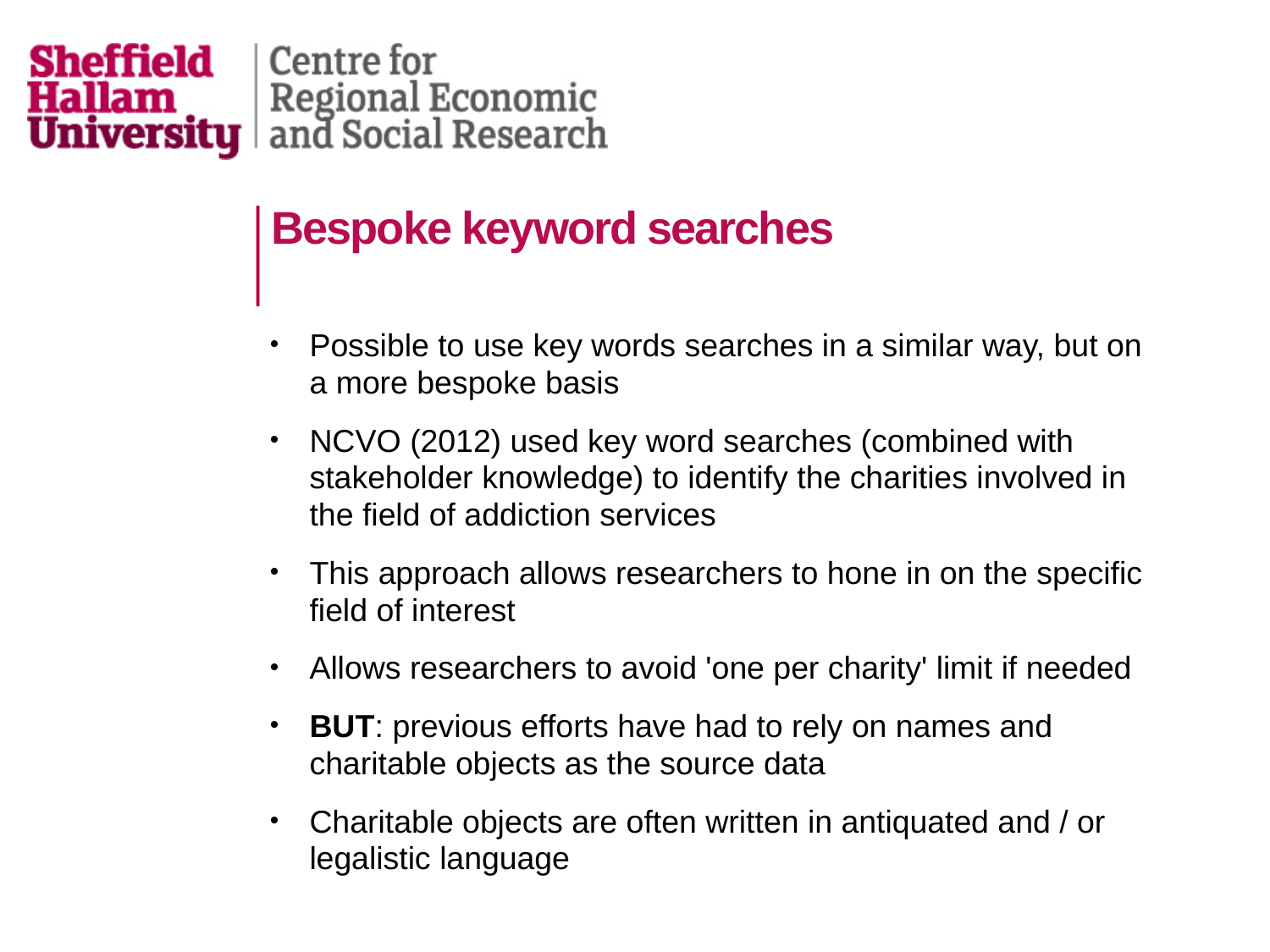

# Bespoke keyword searches
Possible to use key words searches in a similar way, but on a more bespoke basis
NCVO (2012) used key word searches (combined with stakeholder knowledge) to identify the charities involved in the field of addiction services
This approach allows researchers to hone in on the specific field of interest
Allows researchers to avoid 'one per charity' limit if needed
BUT: previous efforts have had to rely on names and charitable objects as the source data
Charitable objects are often written in antiquated and / or legalistic language